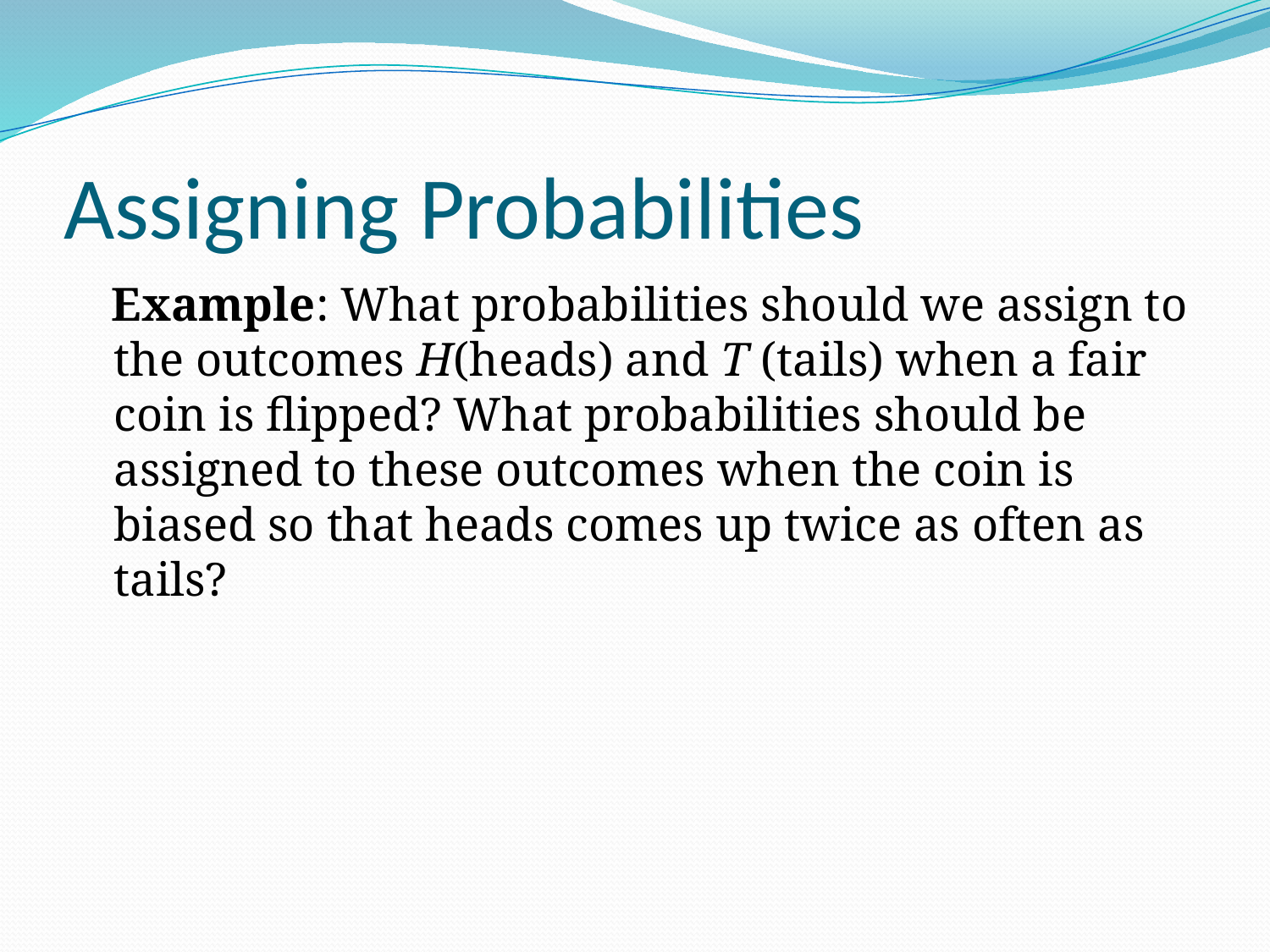

# Assigning Probabilities
   Example: What probabilities should we assign to the outcomes H(heads) and T (tails) when a fair coin is flipped? What probabilities should be assigned to these outcomes when the coin is biased so that heads comes up twice as often as tails?